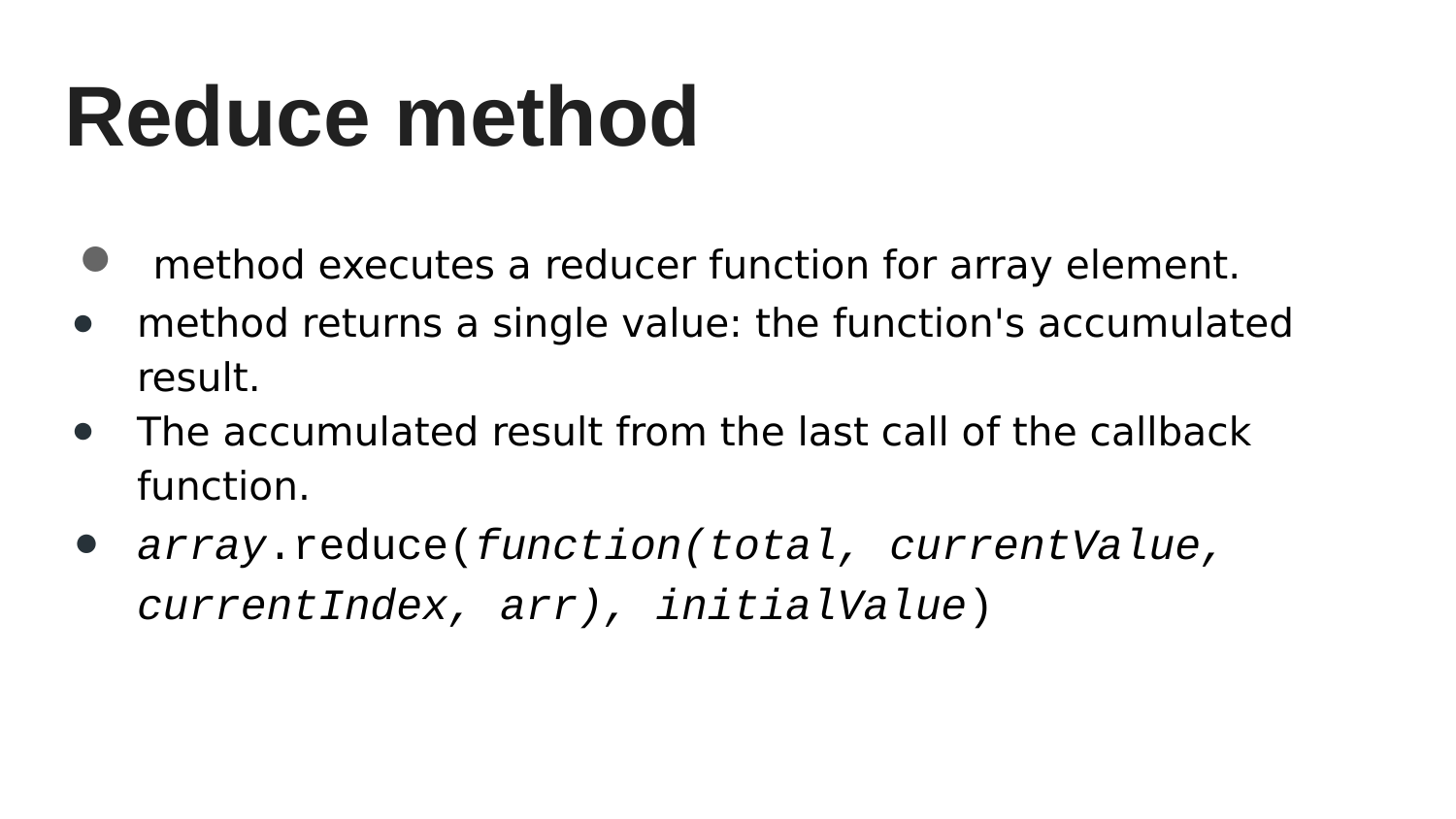

# Reduce method
 method executes a reducer function for array element.
method returns a single value: the function's accumulated result.
The accumulated result from the last call of the callback function.
array.reduce(function(total, currentValue, currentIndex, arr), initialValue)